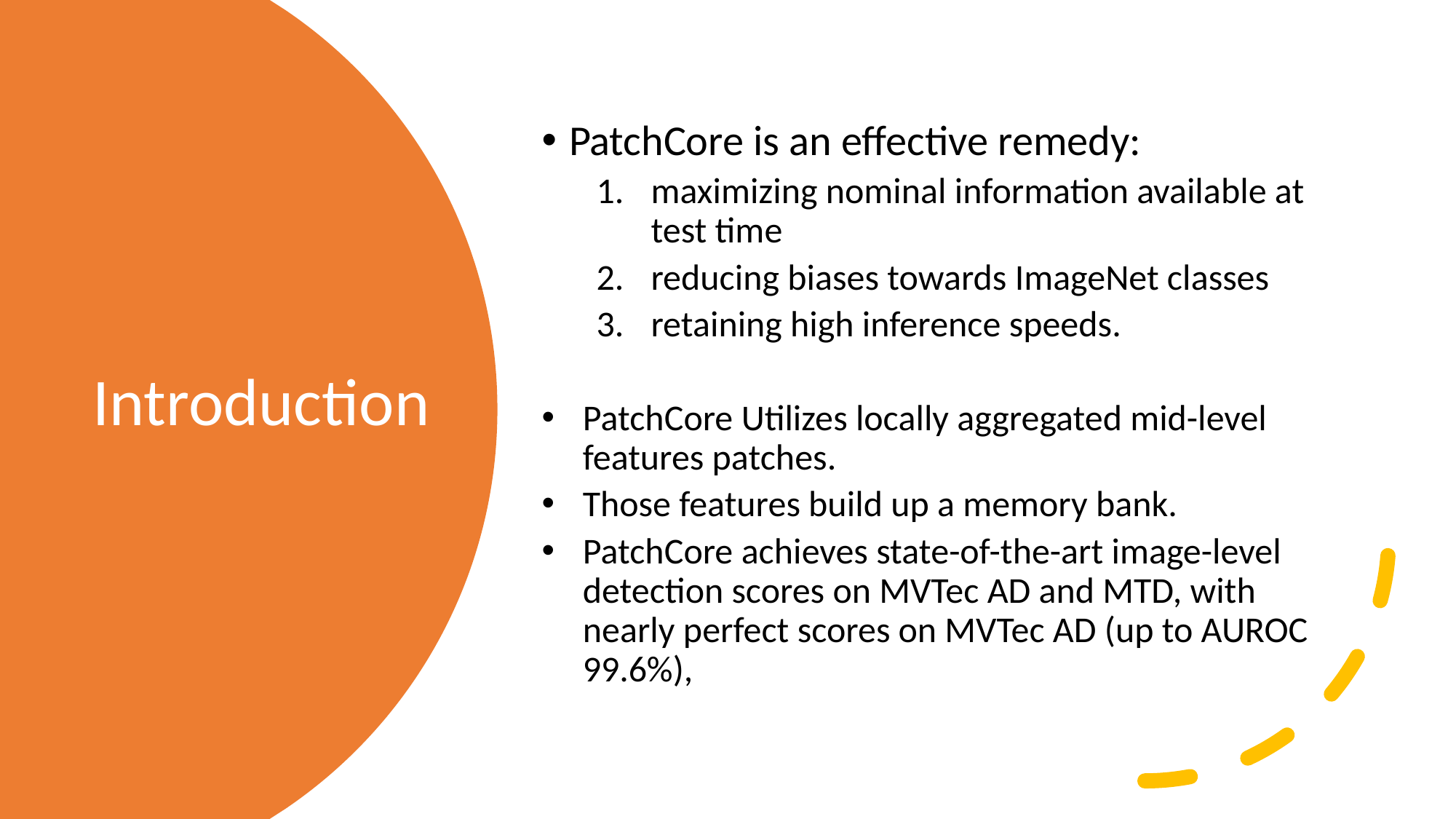

PatchCore is an effective remedy:
maximizing nominal information available at test time
reducing biases towards ImageNet classes
retaining high inference speeds.

PatchCore Utilizes locally aggregated mid-level features patches.
Those features build up a memory bank.
PatchCore achieves state-of-the-art image-level detection scores on MVTec AD and MTD, with nearly perfect scores on MVTec AD (up to AUROC 99.6%),
# Introduction